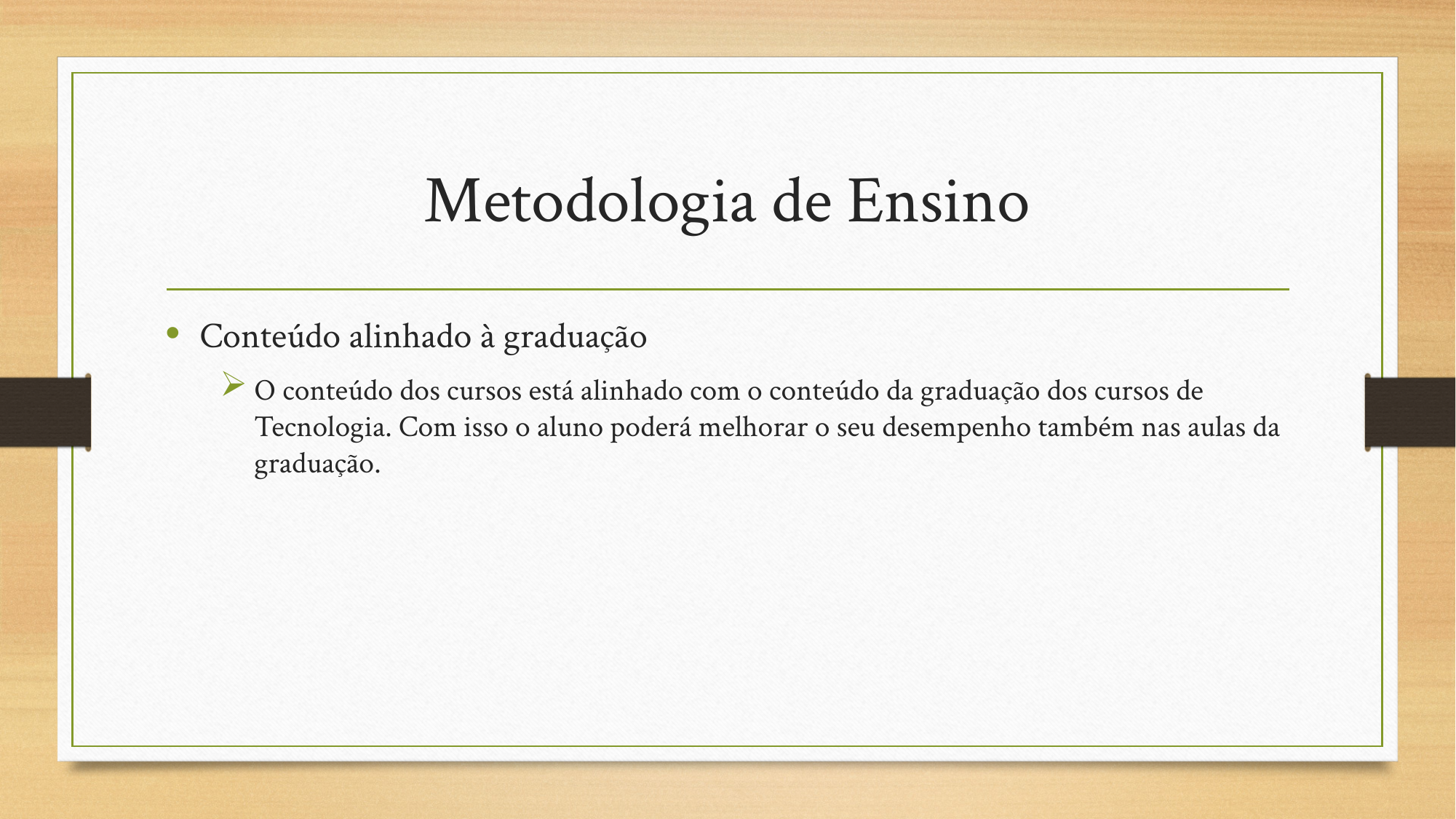

# Metodologia de Ensino
Conteúdo alinhado à graduação
O conteúdo dos cursos está alinhado com o conteúdo da graduação dos cursos de Tecnologia. Com isso o aluno poderá melhorar o seu desempenho também nas aulas da graduação.